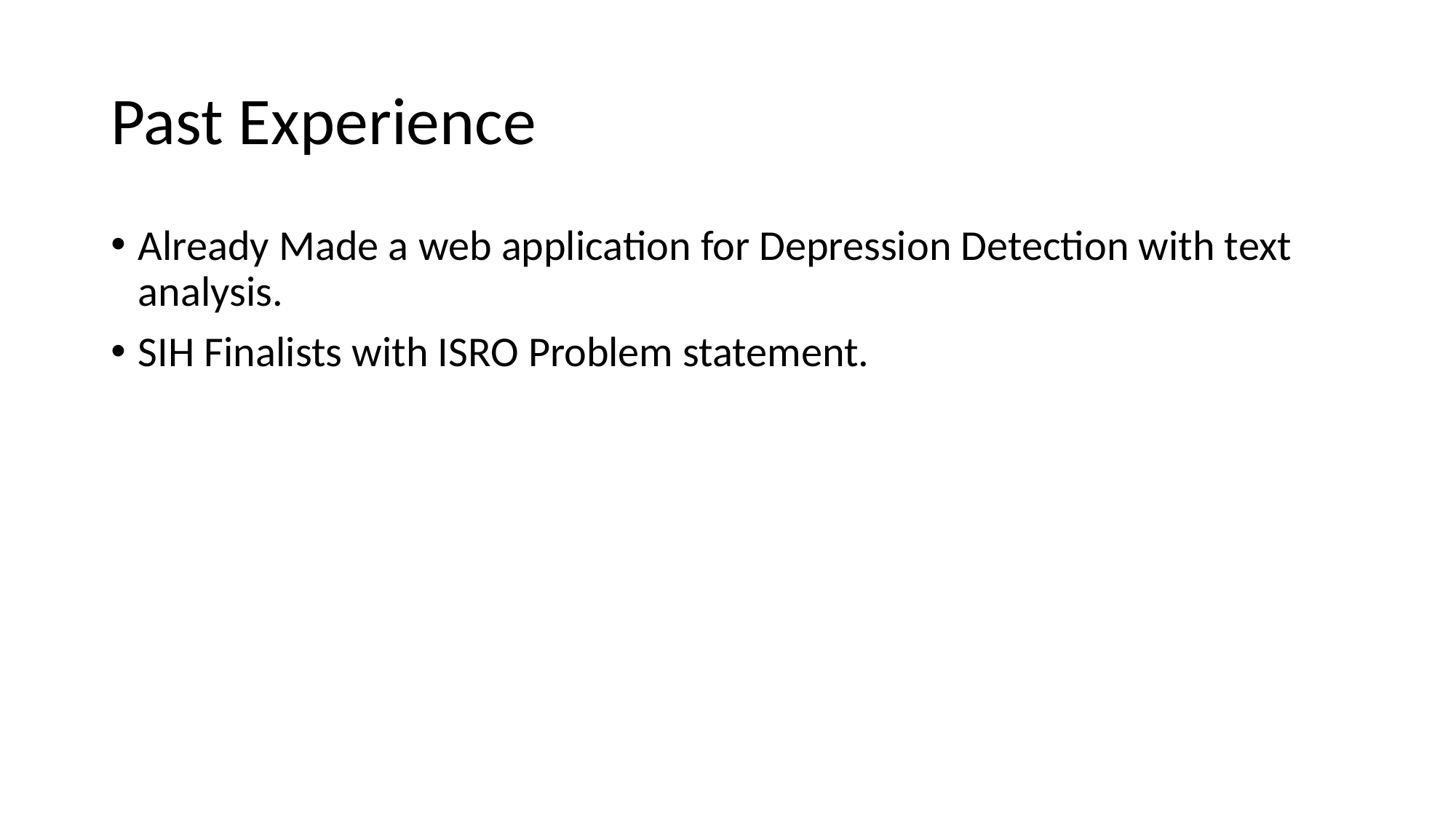

# Past Experience
Already Made a web application for Depression Detection with text analysis.
SIH Finalists with ISRO Problem statement.